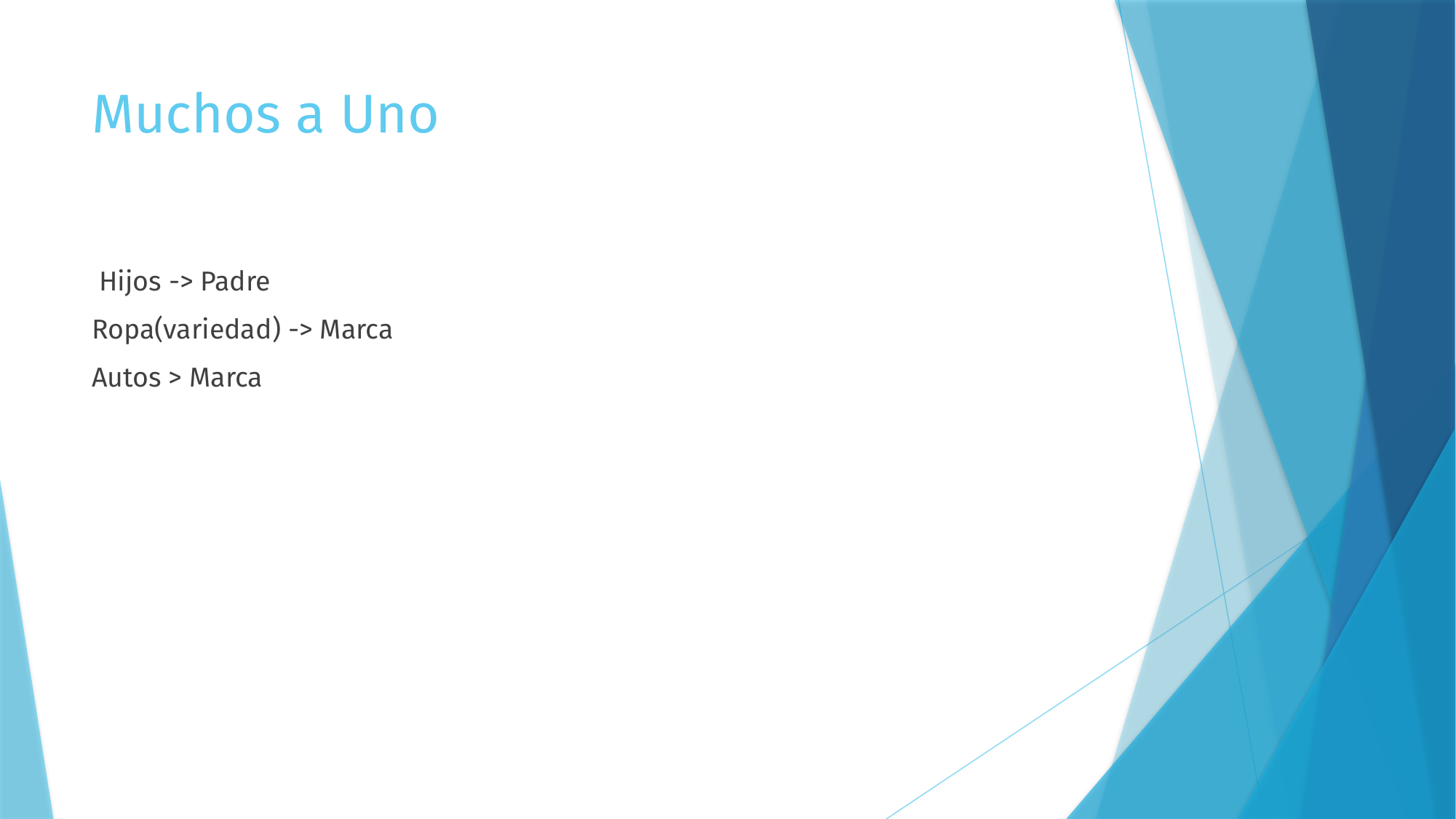

# Muchos a Uno
 Hijos -> Padre
Ropa(variedad) -> Marca
Autos > Marca